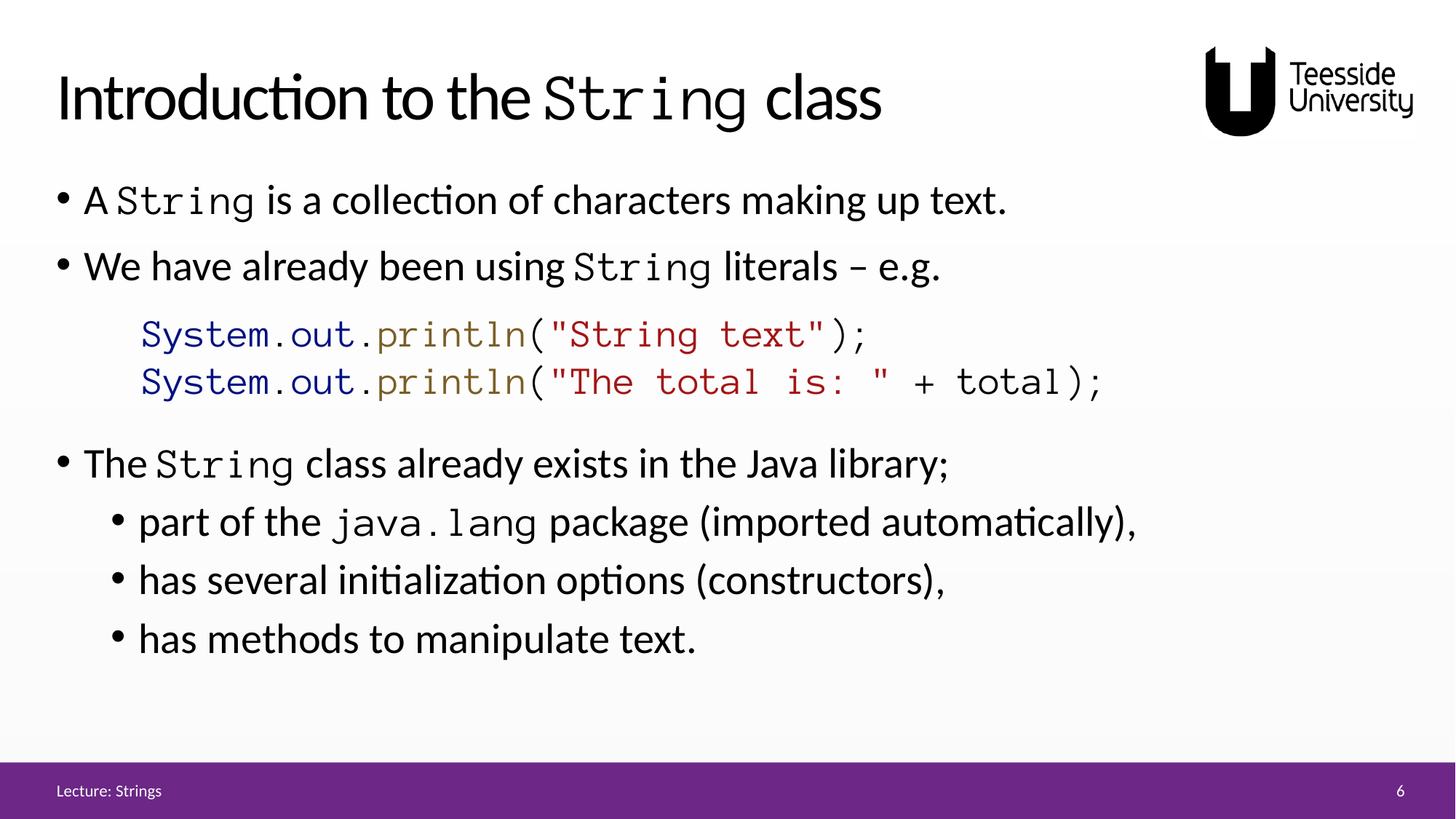

# Introduction to the String class
A String is a collection of characters making up text.
We have already been using String literals – e.g.
    System.out.println("String text");
    System.out.println("The total is: " + total);
The String class already exists in the Java library;
part of the java.lang package (imported automatically),
has several initialization options (constructors),
has methods to manipulate text.

6
Lecture: Strings